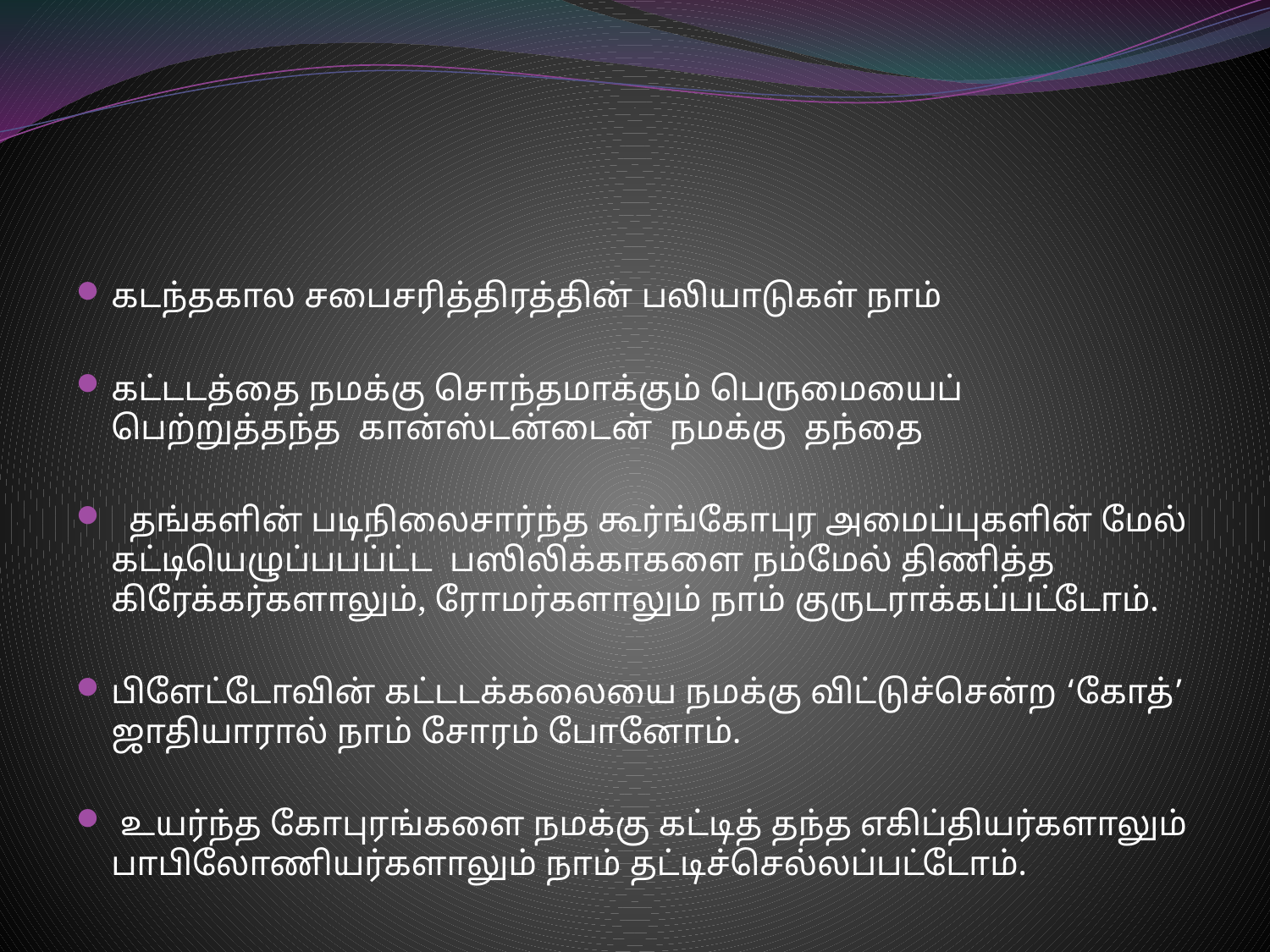

#
கடந்தகால சபைசரித்திரத்தின் பலியாடுகள் நாம்

கட்டடத்தை நமக்கு சொந்தமாக்கும் பெருமையைப் பெற்றுத்தந்த  கான்ஸ்டன்டைன்  நமக்கு  தந்தை

  தங்களின் படிநிலைசார்ந்த கூர்ங்கோபுர அமைப்புகளின் மேல் கட்டியெழுப்பபப்ட்ட  பஸிலிக்காகளை நம்மேல் திணித்த  கிரேக்கர்களாலும், ரோமர்களாலும் நாம் குருடராக்கப்பட்டோம்.

பிளேட்டோவின் கட்டடக்கலையை நமக்கு விட்டுச்சென்ற ‘கோத்’ ஜாதியாரால் நாம் சோரம் போனோம்.

 உயர்ந்த கோபுரங்களை நமக்கு கட்டித் தந்த எகிப்தியர்களாலும் பாபிலோணியர்களாலும் நாம் தட்டிச்செல்லப்பட்டோம்.